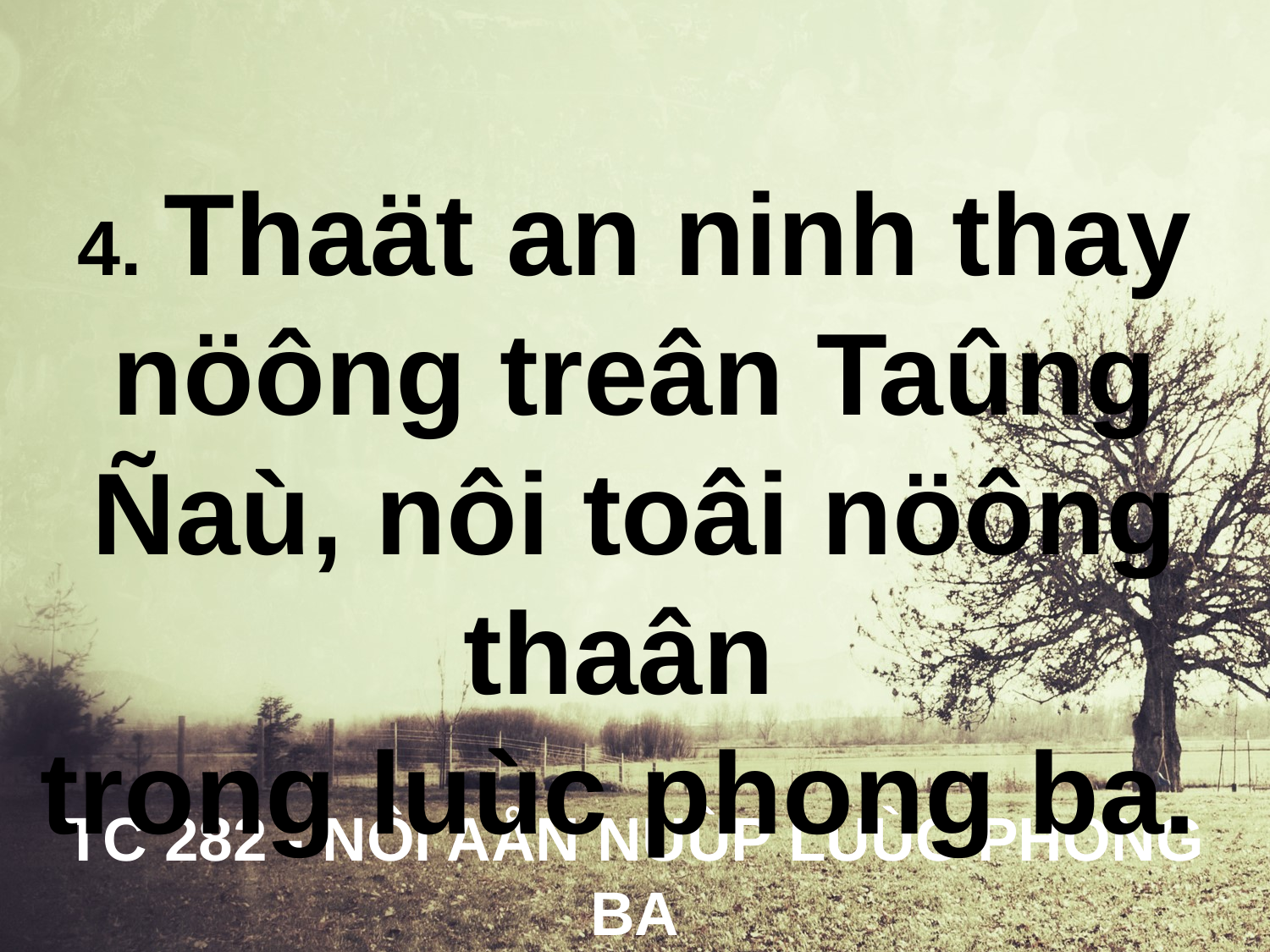

4. Thaät an ninh thay nöông treân Taûng Ñaù, nôi toâi nöông thaân
trong luùc phong ba.
TC 282 - NÔI AÅN NUÙP LUÙC PHONG BA